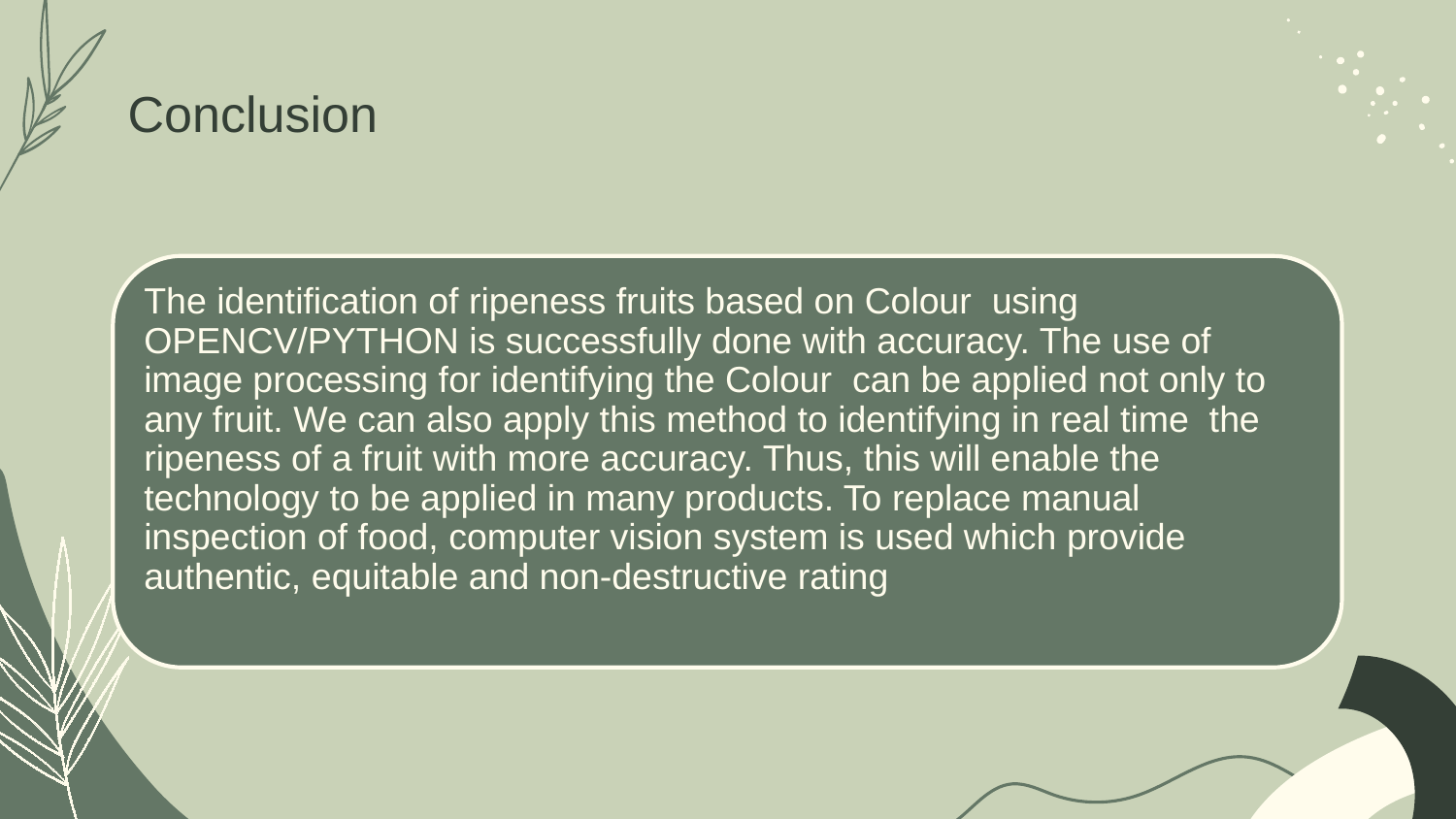

# Conclusion

The identification of ripeness fruits based on Colour  using OPENCV/PYTHON is successfully done with accuracy. The use of image processing for identifying the Colour  can be applied not only to any fruit. We can also apply this method to identifying in real time  the ripeness of a fruit with more accuracy. Thus, this will enable the technology to be applied in many products. To replace manual inspection of food, computer vision system is used which provide authentic, equitable and non-destructive rating